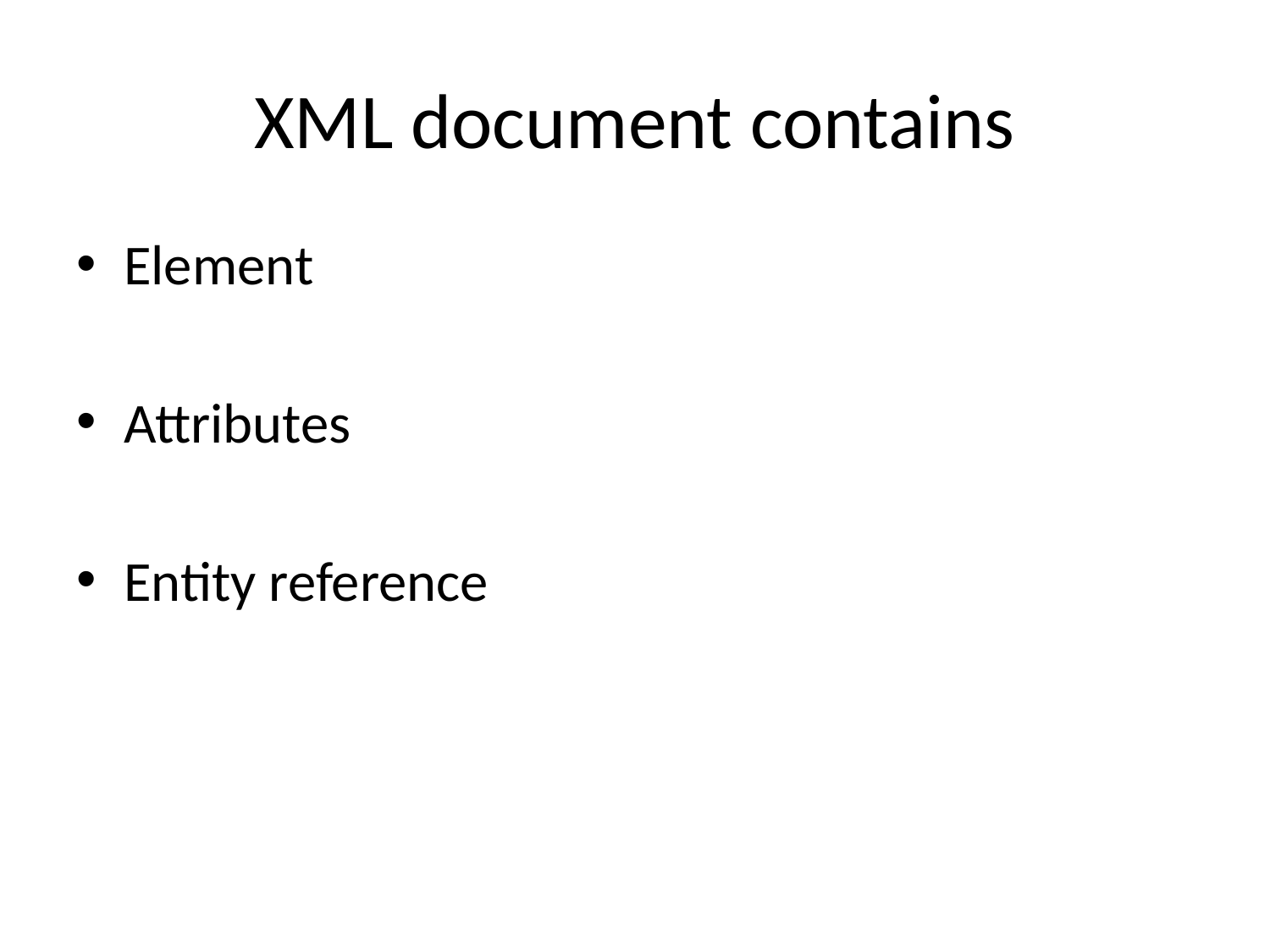

# XML document contains
Element

Attributes

Entity reference